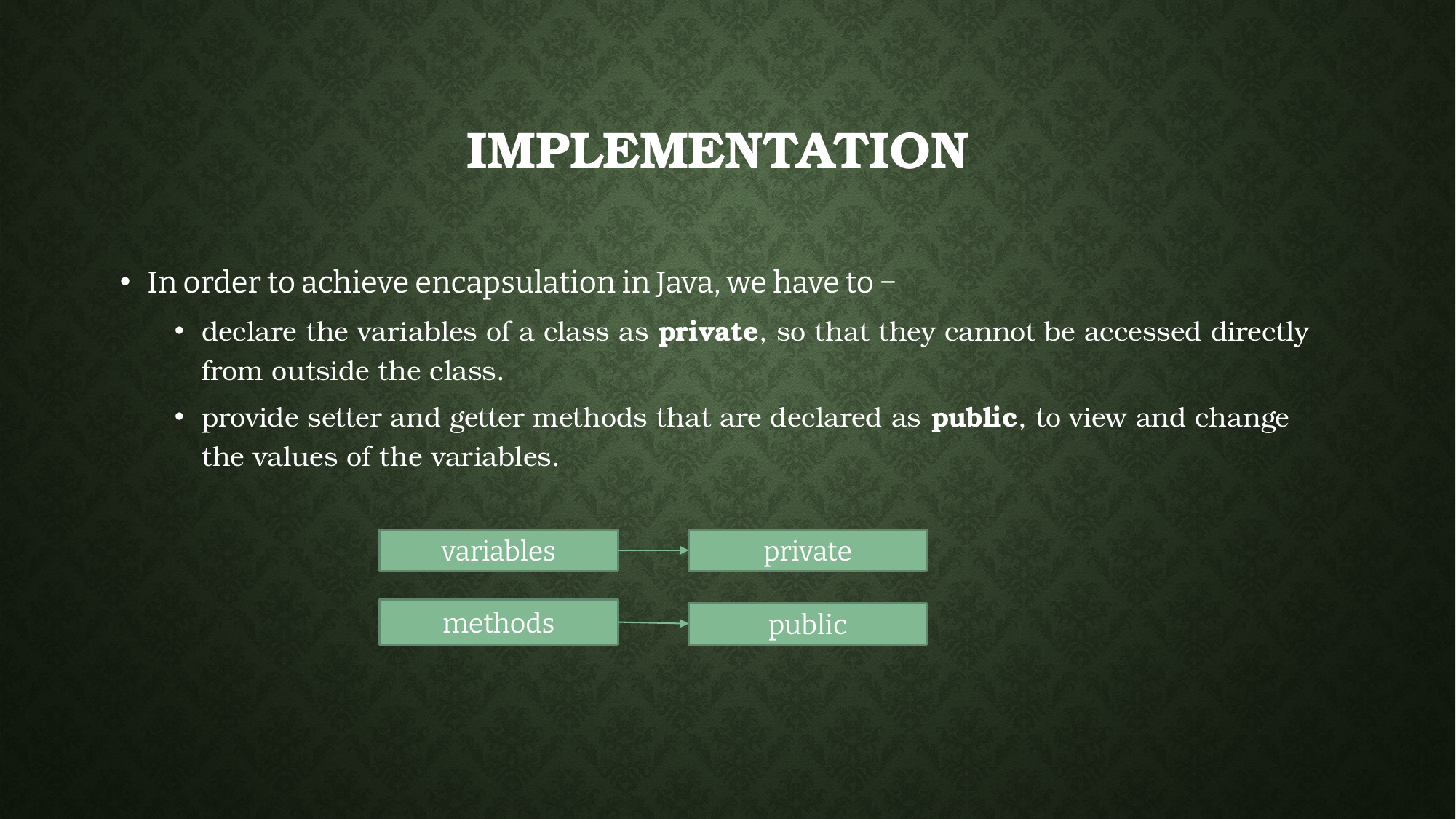

# IMPLEMENTATION
In order to achieve encapsulation in Java, we have to −
declare the variables of a class as private, so that they cannot be accessed directly from outside the class.
provide setter and getter methods that are declared as public, to view and change the values of the variables.

private
variables
methods
public